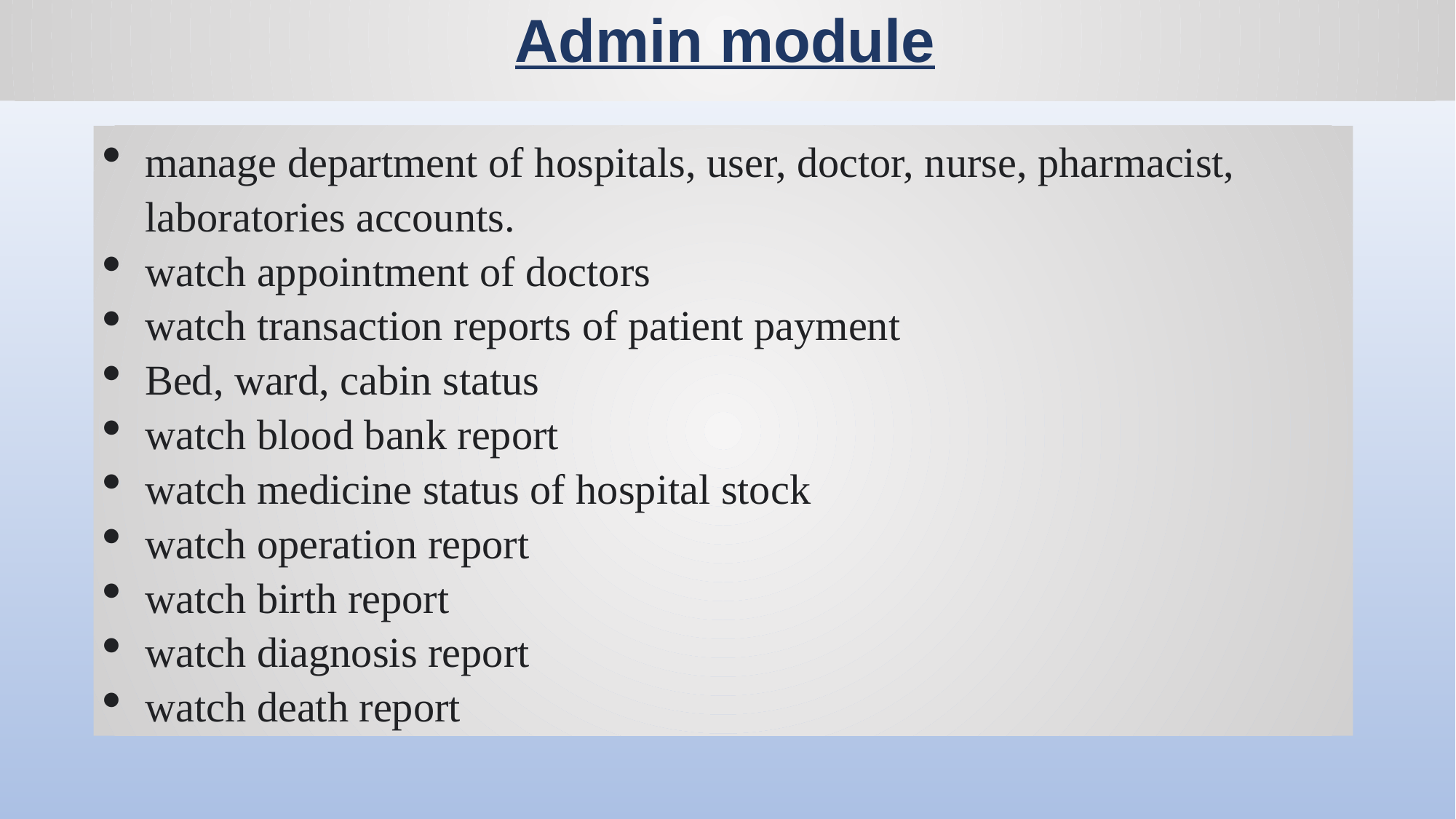

# Admin module
manage department of hospitals, user, doctor, nurse, pharmacist, laboratories accounts.
watch appointment of doctors
watch transaction reports of patient payment
Bed, ward, cabin status
watch blood bank report
watch medicine status of hospital stock
watch operation report
watch birth report
watch diagnosis report
watch death report